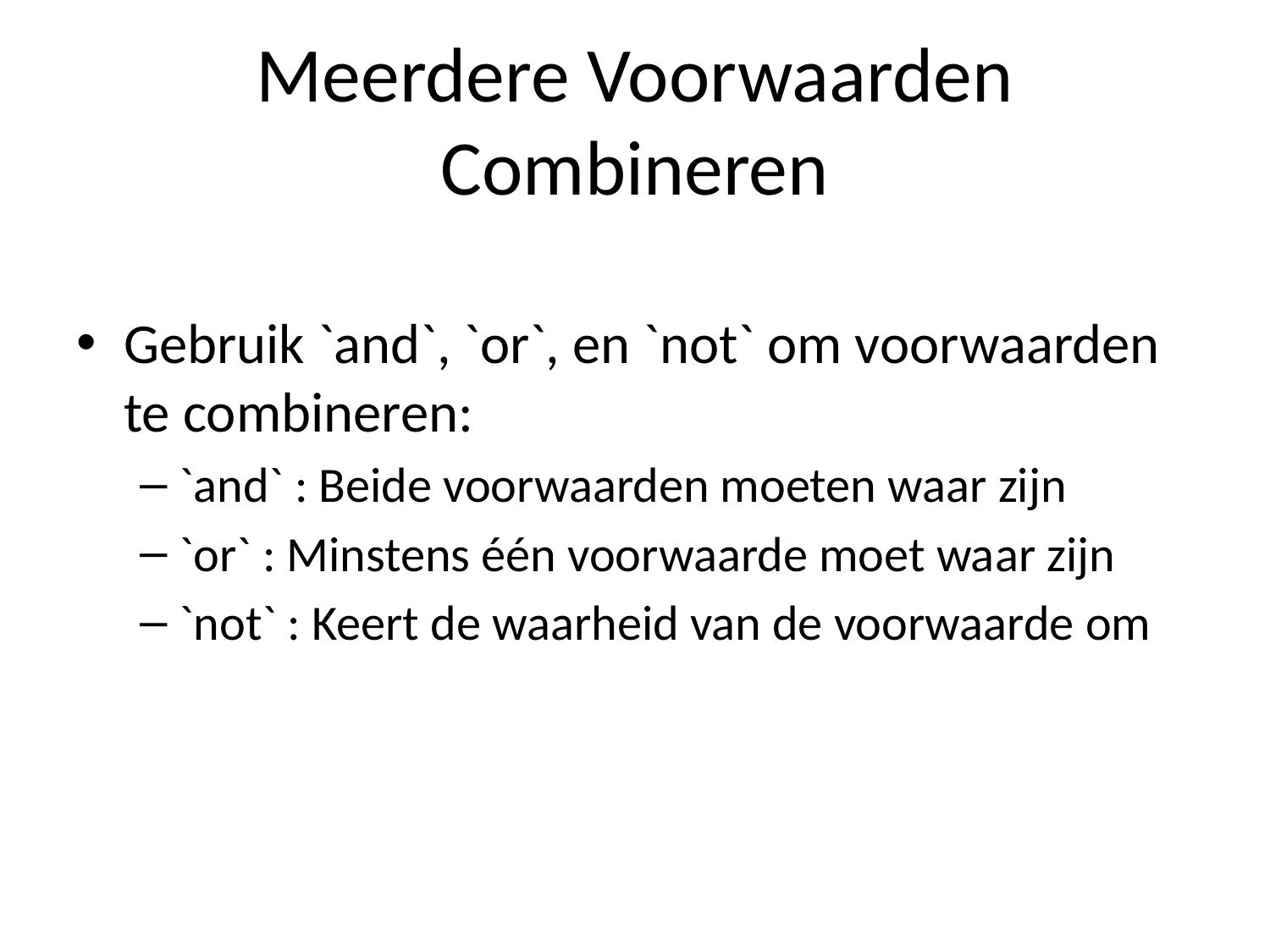

# Meerdere Voorwaarden Combineren

Gebruik `and`, `or`, en `not` om voorwaarden te combineren:
`and` : Beide voorwaarden moeten waar zijn
`or` : Minstens één voorwaarde moet waar zijn
`not` : Keert de waarheid van de voorwaarde om